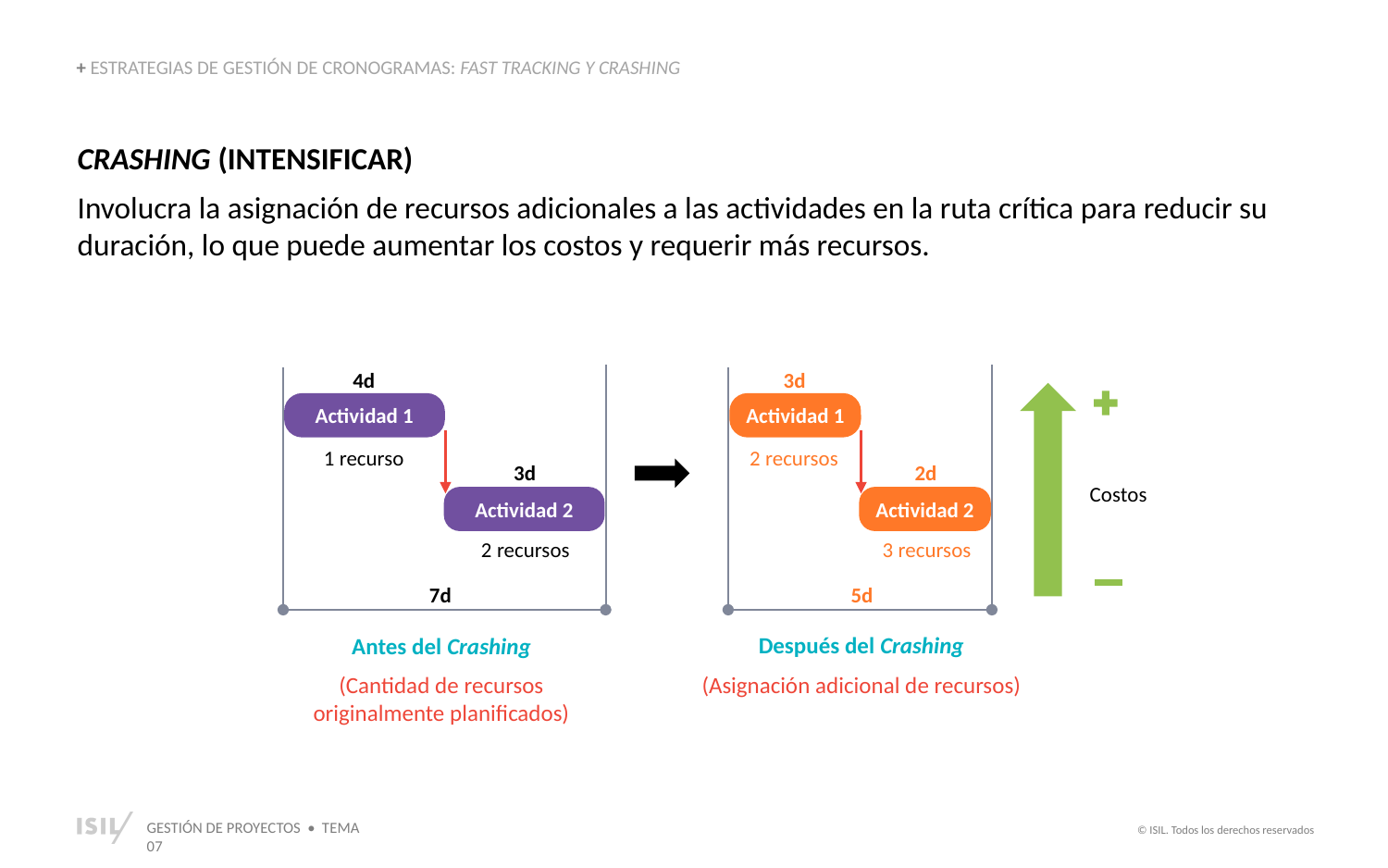

+ ESTRATEGIAS DE GESTIÓN DE CRONOGRAMAS: FAST TRACKING Y CRASHING
CRASHING (INTENSIFICAR)
Involucra la asignación de recursos adicionales a las actividades en la ruta crítica para reducir su duración, lo que puede aumentar los costos y requerir más recursos.
4d
Actividad 1
1 recurso
3d
Actividad 2
2 recursos
7d
3d
Actividad 1
2 recursos
2d
Actividad 2
3 recursos
5d

Costos

Antes del Crashing
(Cantidad de recursos originalmente planificados)
Después del Crashing
(Asignación adicional de recursos)